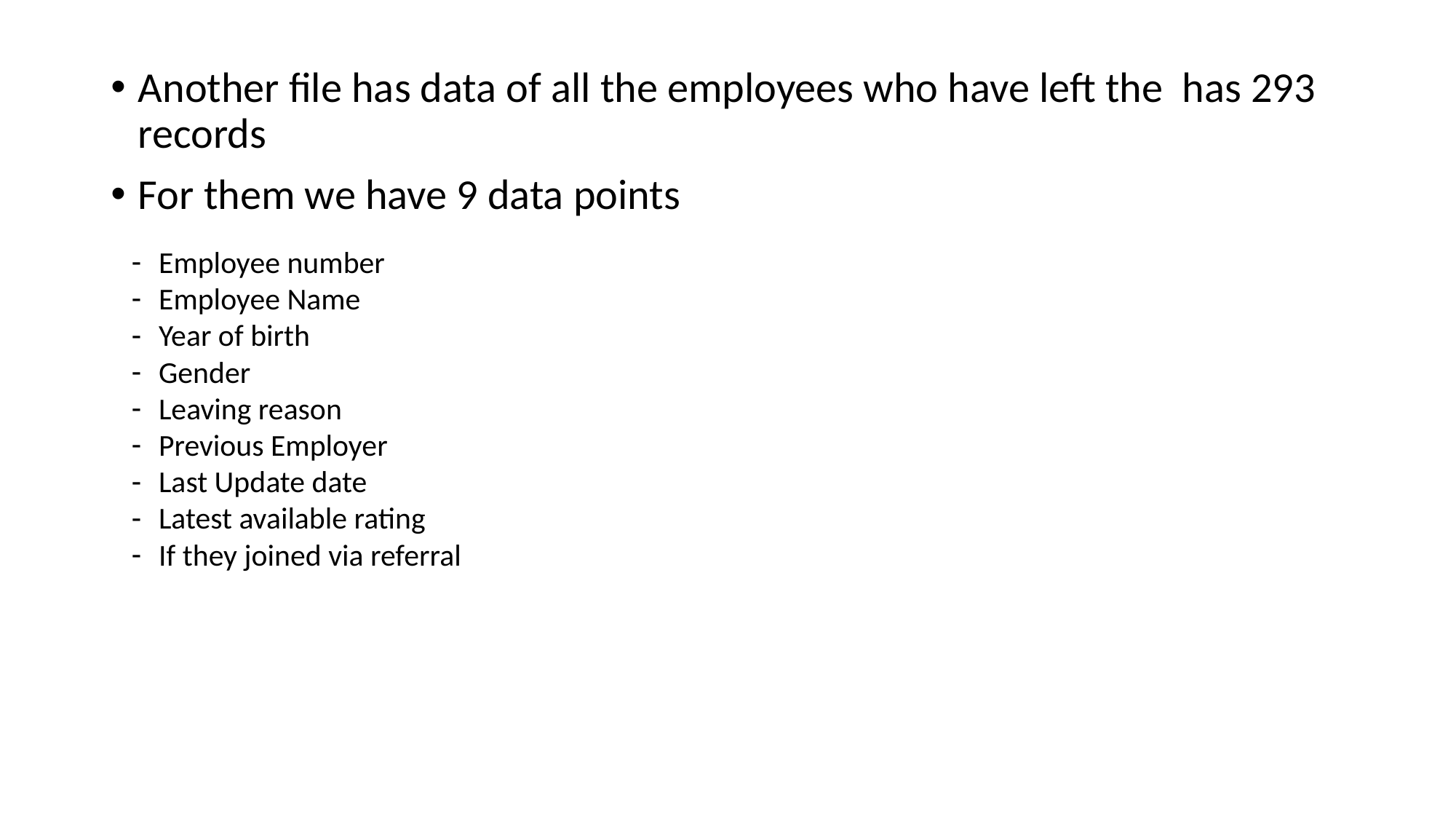

Another file has data of all the employees who have left the  has 293 records
For them we have 9 data points

Employee number
Employee Name
Year of birth
Gender
Leaving reason
Previous Employer
Last Update date
Latest available rating
If they joined via referral